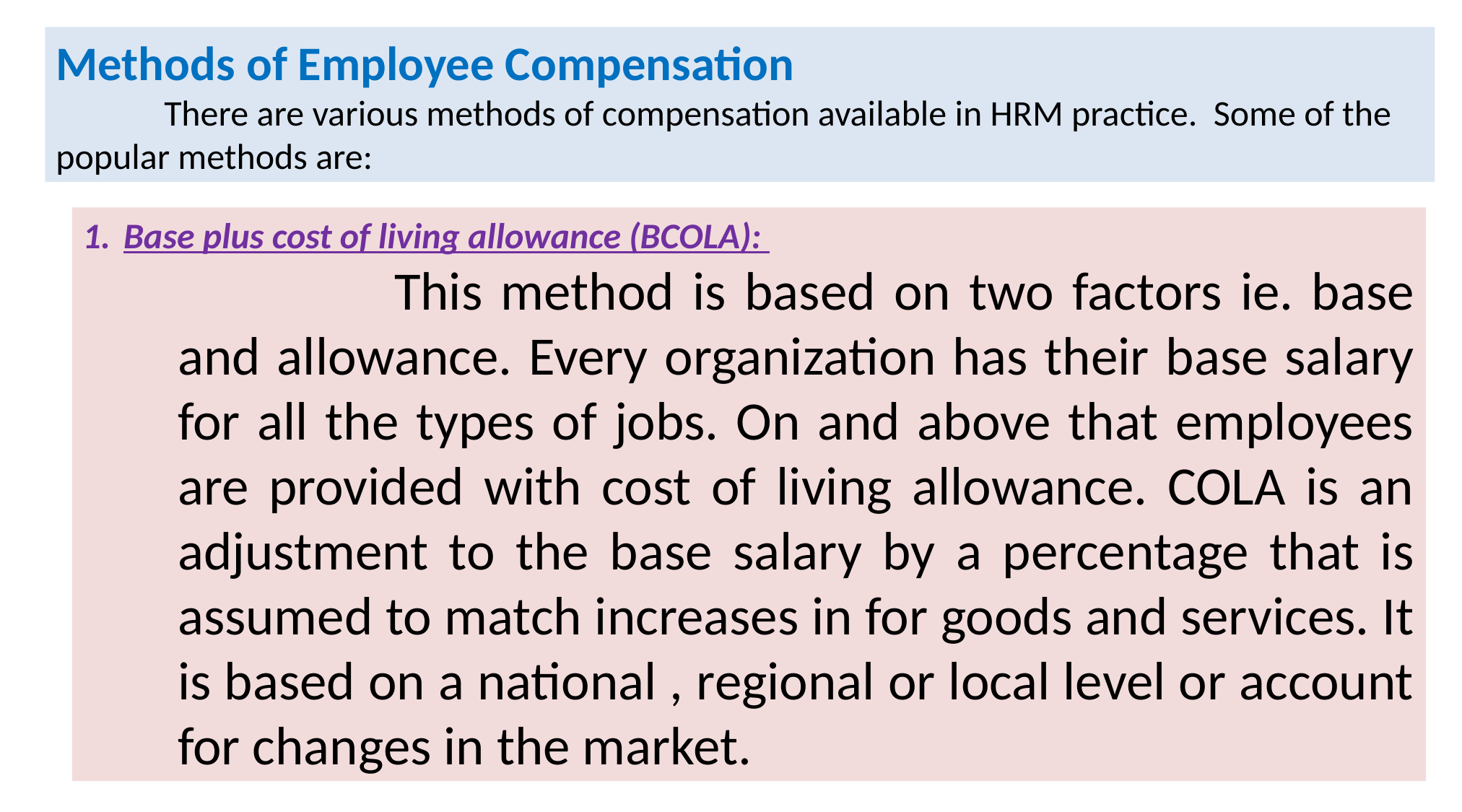

Methods of Employee Compensation
	There are various methods of compensation available in HRM practice.  Some of the popular methods are:
Base plus cost of living allowance (BCOLA):
			This method is based on two factors ie. base and allowance. Every organization has their base salary for all the types of jobs. On and above that employees are provided with cost of living allowance. COLA is an adjustment to the base salary by a percentage that is assumed to match increases in for goods and services. It is based on a national , regional or local level or account for changes in the market.